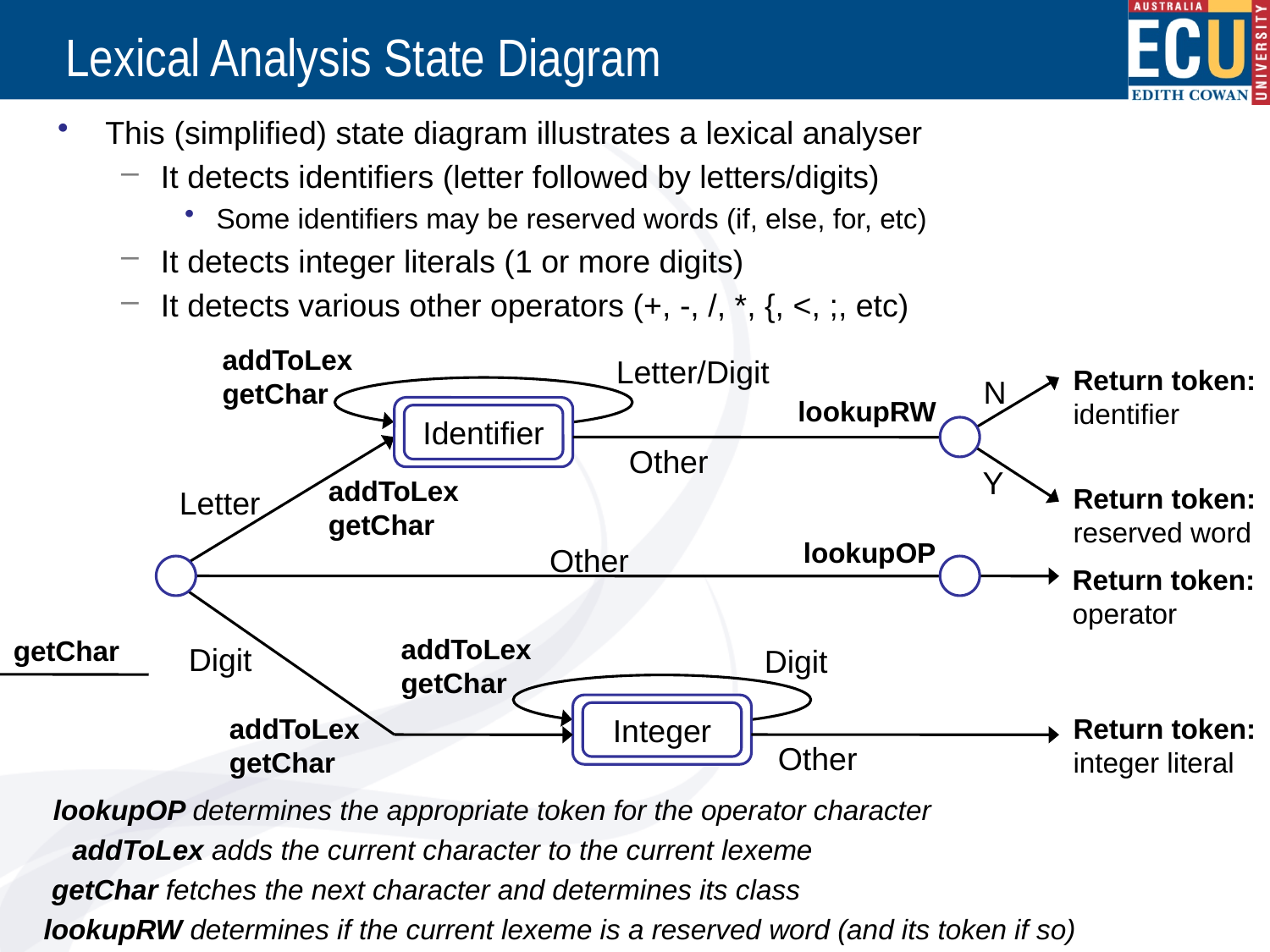

# Lexical Analysis State Diagram
This (simplified) state diagram illustrates a lexical analyser
It detects identifiers (letter followed by letters/digits)
Some identifiers may be reserved words (if, else, for, etc)
It detects integer literals (1 or more digits)
It detects various other operators (+, -, /, *, {, <, ;, etc)
addToLex
getChar
Letter/Digit
Return token:
identifier
N

lookupRW

Identifier

Other
Y
addToLex
getChar
Return token:
reserved word
Letter
lookupOP
Other

Return token:
operator
addToLex
getChar
getChar
Digit
Digit

Integer
addToLex
getChar
Return token:
integer literal
Other
lookupOP determines the appropriate token for the operator character
addToLex adds the current character to the current lexeme
getChar fetches the next character and determines its class
lookupRW determines if the current lexeme is a reserved word (and its token if so)